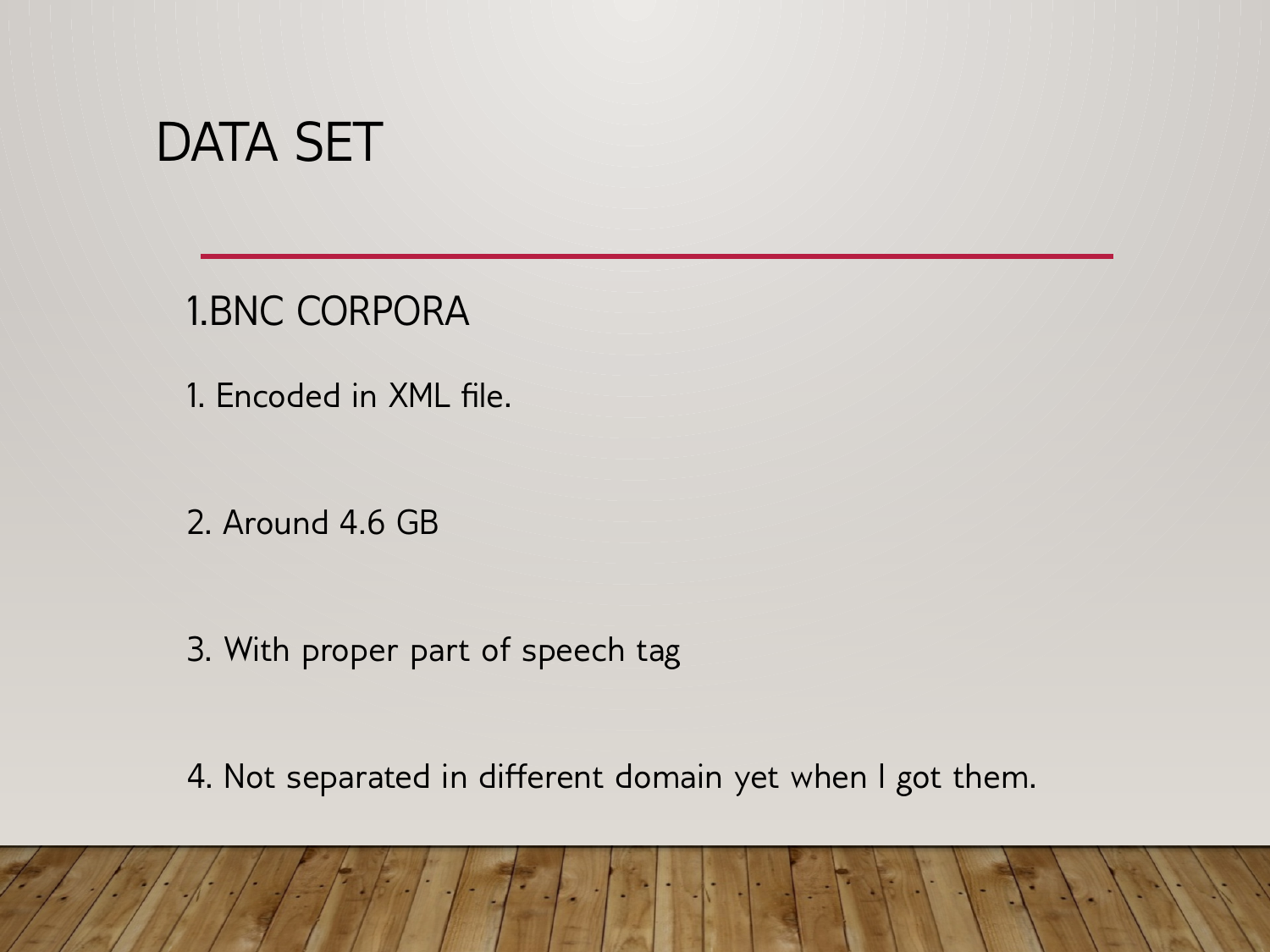

# Data set

1.BNC CORPORA

1. Encoded in XML file.

2. Around 4.6 GB

3. With proper part of speech tag

4. Not separated in different domain yet when I got them.